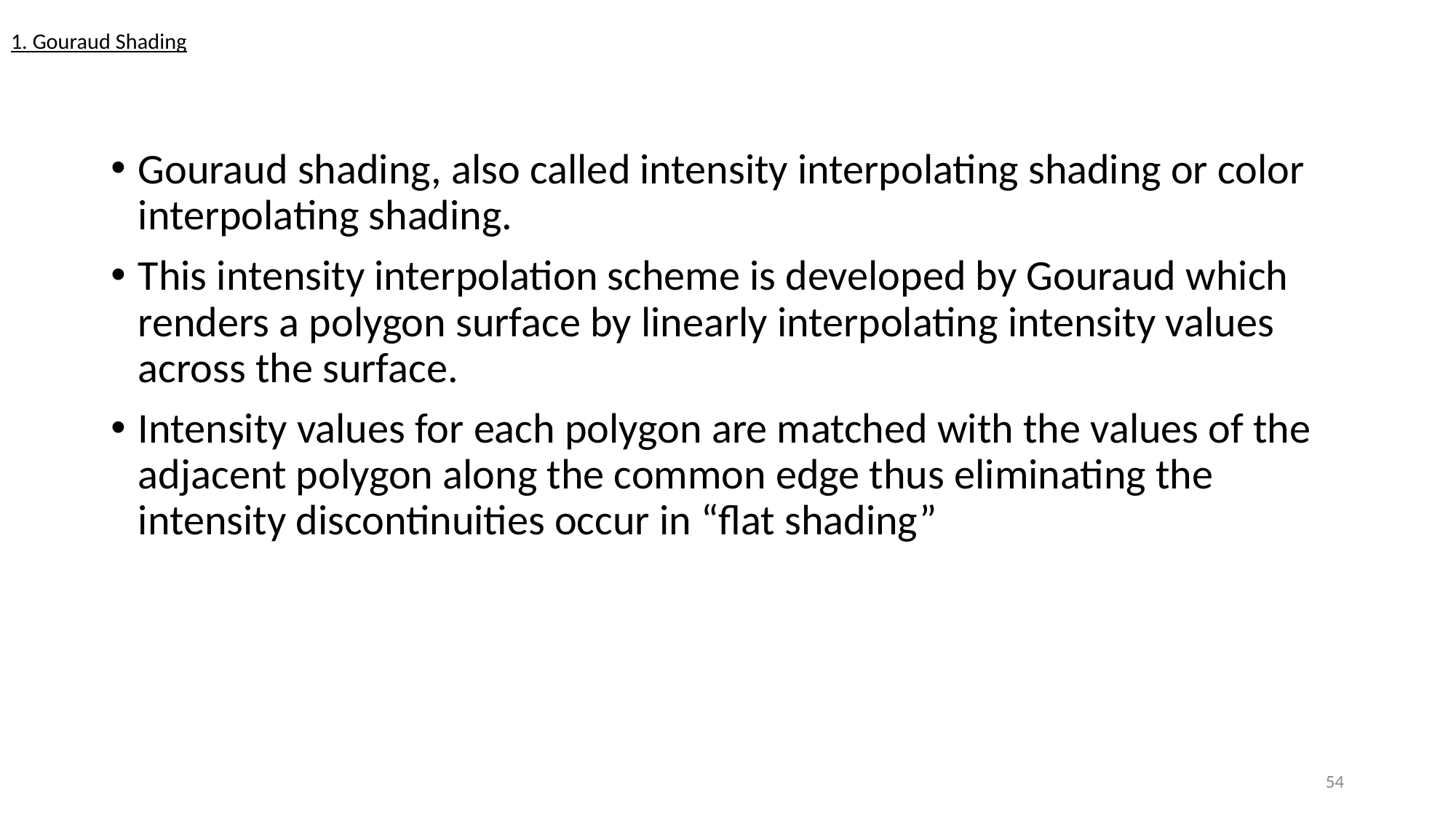

# 1. Gouraud Shading
Gouraud shading, also called intensity interpolating shading or color interpolating shading.
This intensity interpolation scheme is developed by Gouraud which renders a polygon surface by linearly interpolating intensity values across the surface.
Intensity values for each polygon are matched with the values of the adjacent polygon along the common edge thus eliminating the intensity discontinuities occur in “flat shading”

54